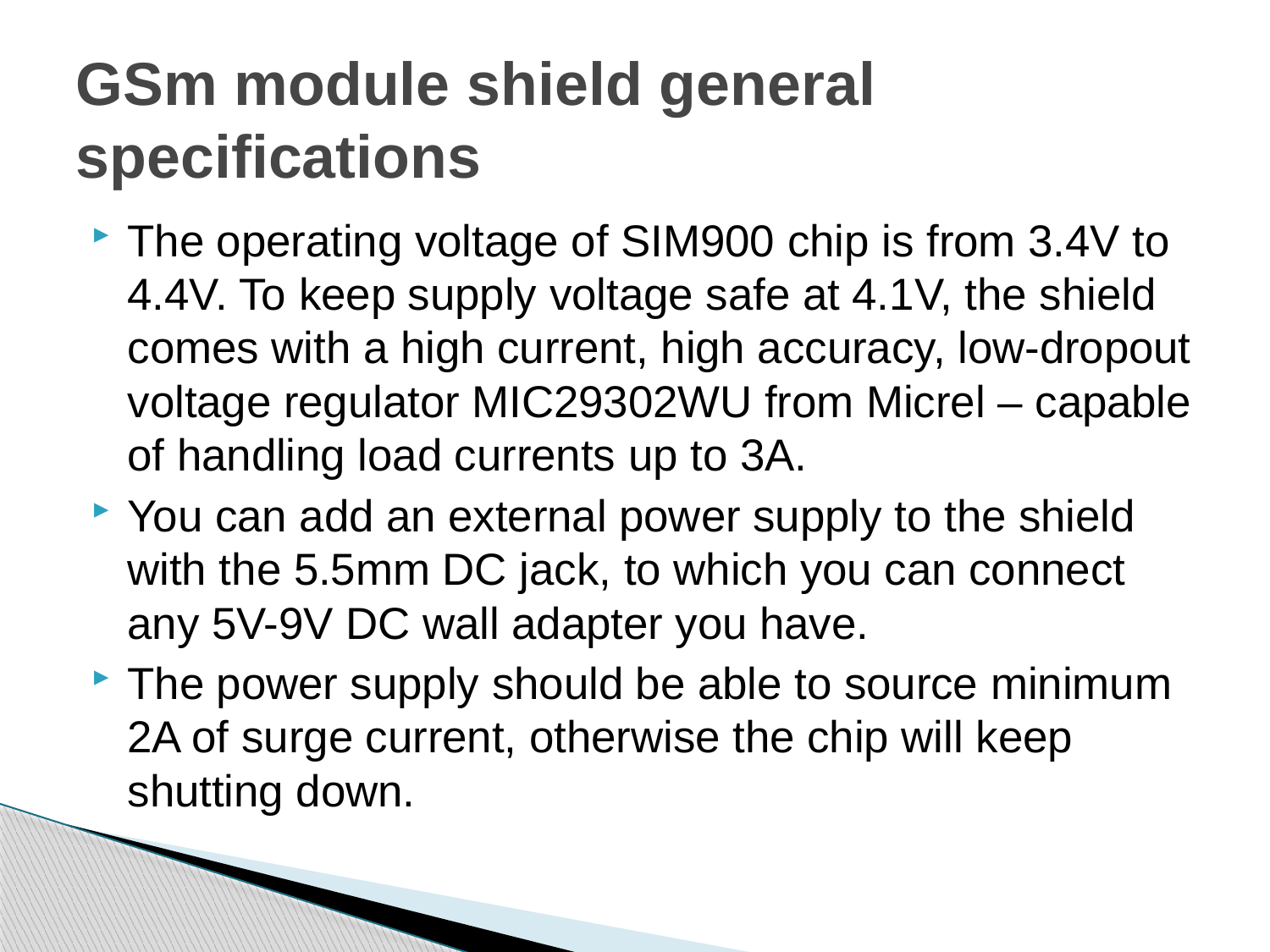

# GSm module shield general specifications
The operating voltage of SIM900 chip is from 3.4V to 4.4V. To keep supply voltage safe at 4.1V, the shield comes with a high current, high accuracy, low-dropout voltage regulator MIC29302WU from Micrel – capable of handling load currents up to 3A.
You can add an external power supply to the shield with the 5.5mm DC jack, to which you can connect any 5V-9V DC wall adapter you have.
The power supply should be able to source minimum 2A of surge current, otherwise the chip will keep shutting down.